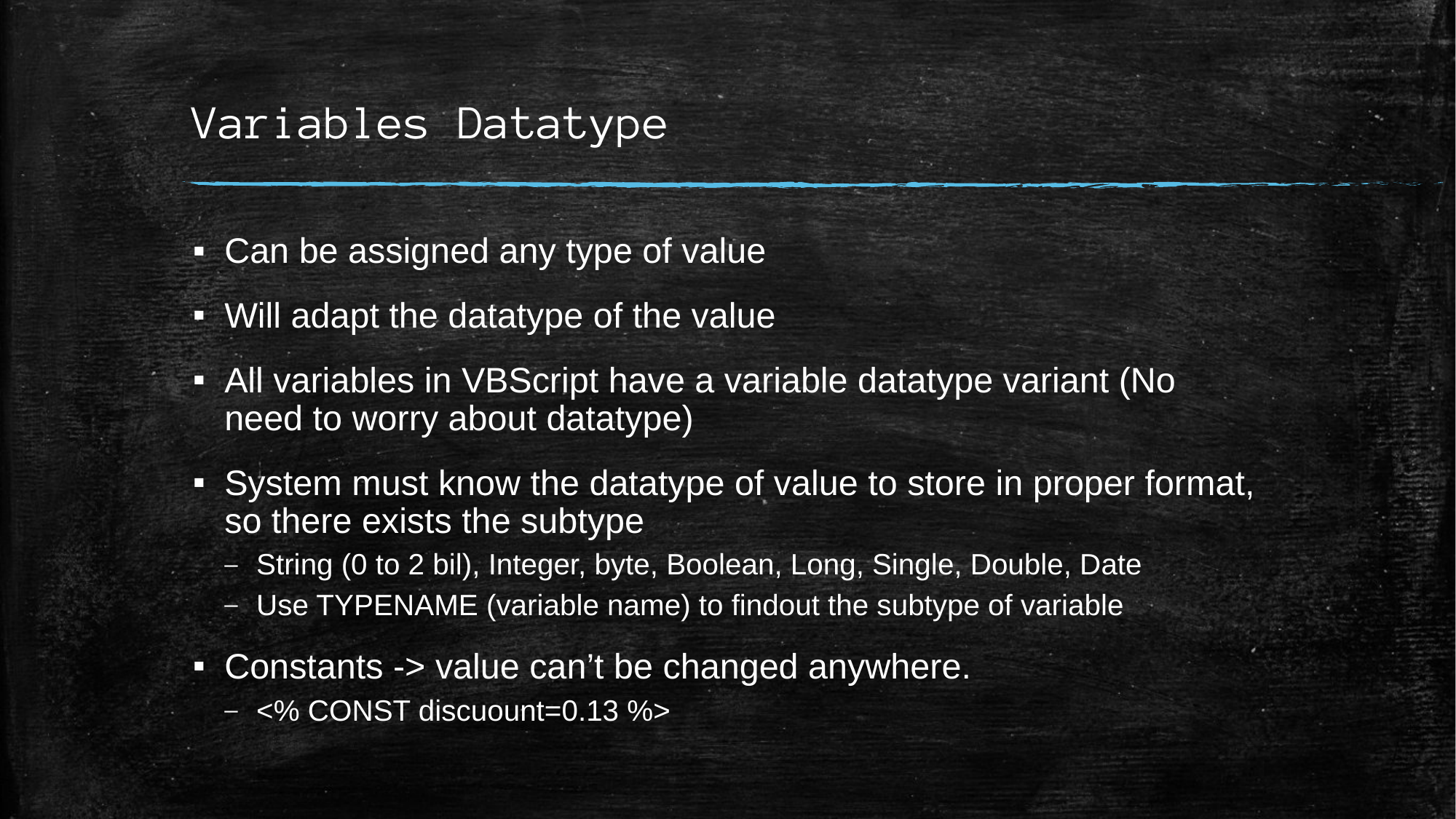

# Variables Datatype
Can be assigned any type of value
Will adapt the datatype of the value
All variables in VBScript have a variable datatype variant (No need to worry about datatype)
System must know the datatype of value to store in proper format, so there exists the subtype
String (0 to 2 bil), Integer, byte, Boolean, Long, Single, Double, Date
Use TYPENAME (variable name) to findout the subtype of variable
Constants -> value can’t be changed anywhere.
<% CONST discuount=0.13 %>